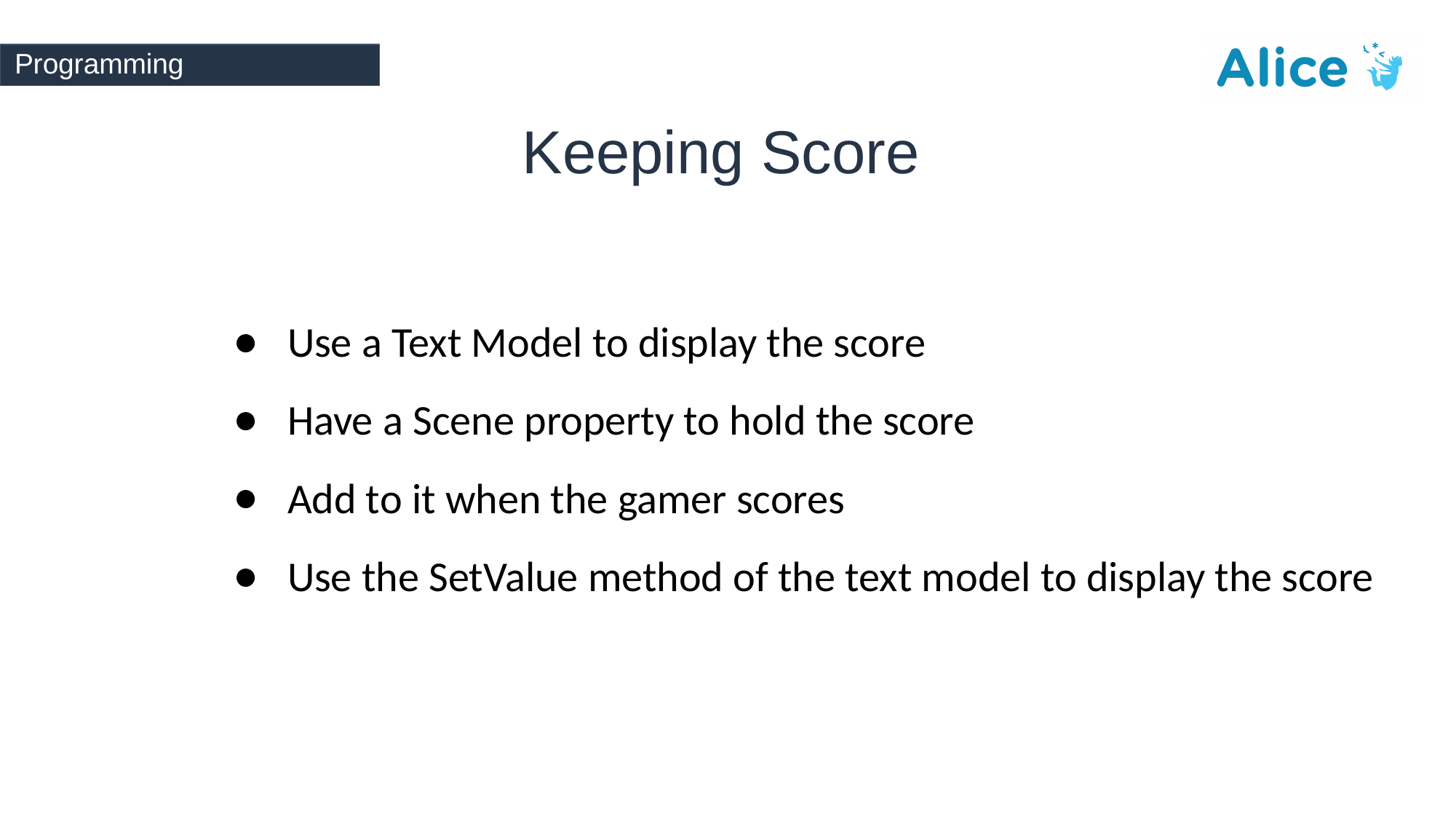

# Programming
Keeping Score

Use a Text Model to display the score
Have a Scene property to hold the score
Add to it when the gamer scores
Use the SetValue method of the text model to display the score